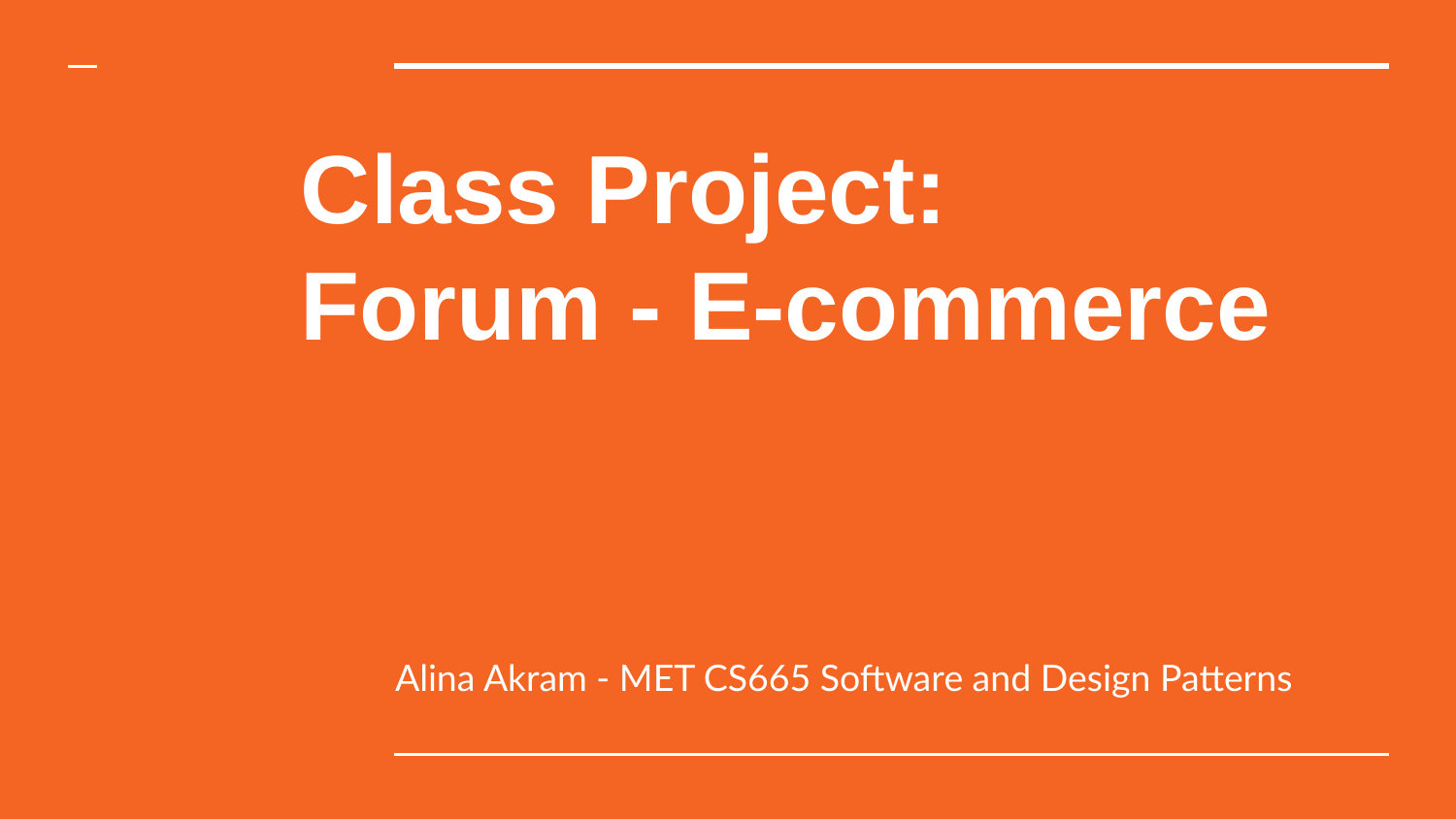

# Class Project:
Forum - E-commerce
Alina Akram - MET CS665 Software and Design Patterns